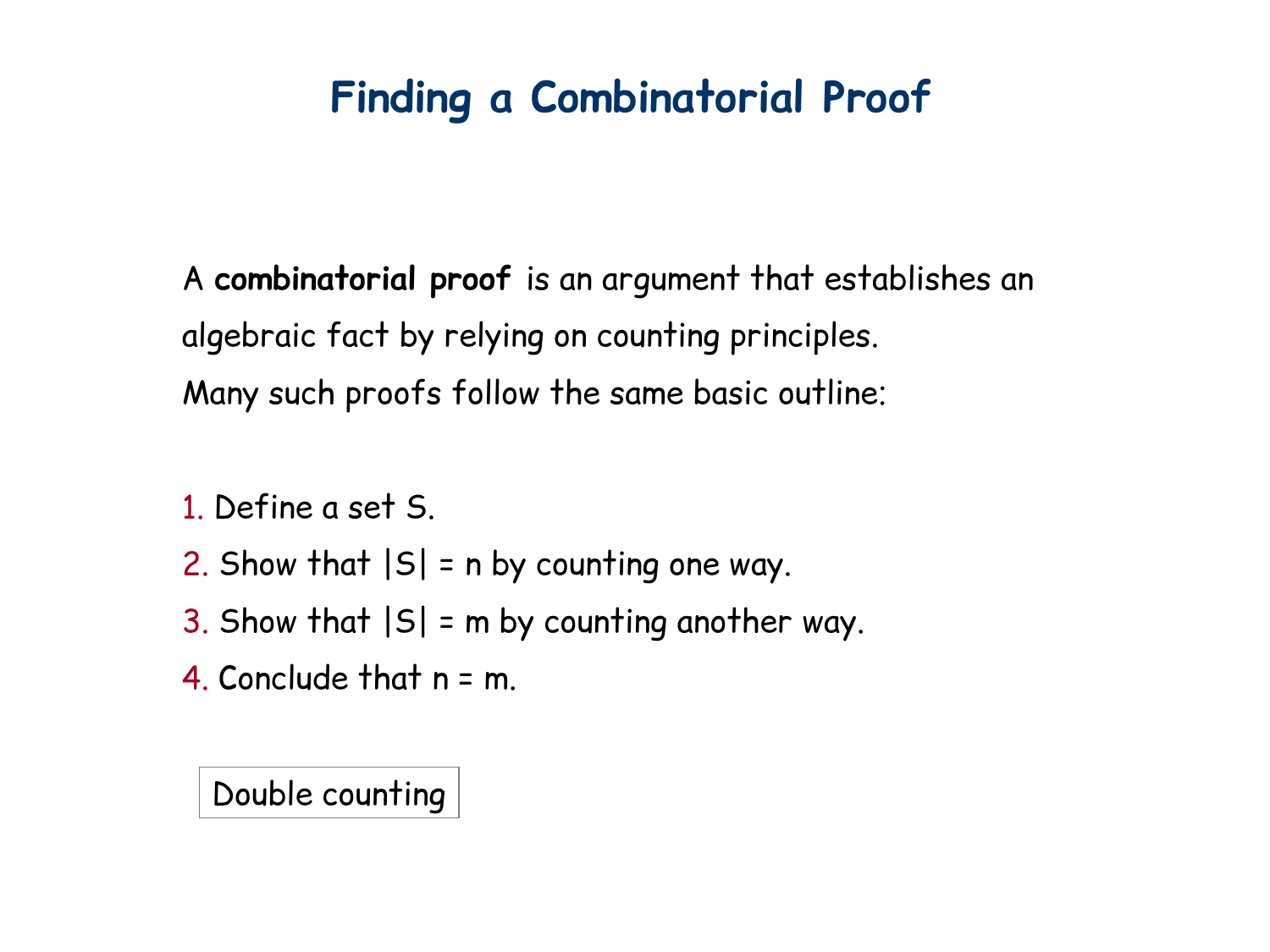

Finding a Combinatorial Proof
A combinatorial proof is an argument that establishes an algebraic fact by relying on counting principles.
Many such proofs follow the same basic outline:

1. Define a set S.
2. Show that |S| = n by counting one way.
3. Show that |S| = m by counting another way.
4. Conclude that n = m.
Double counting